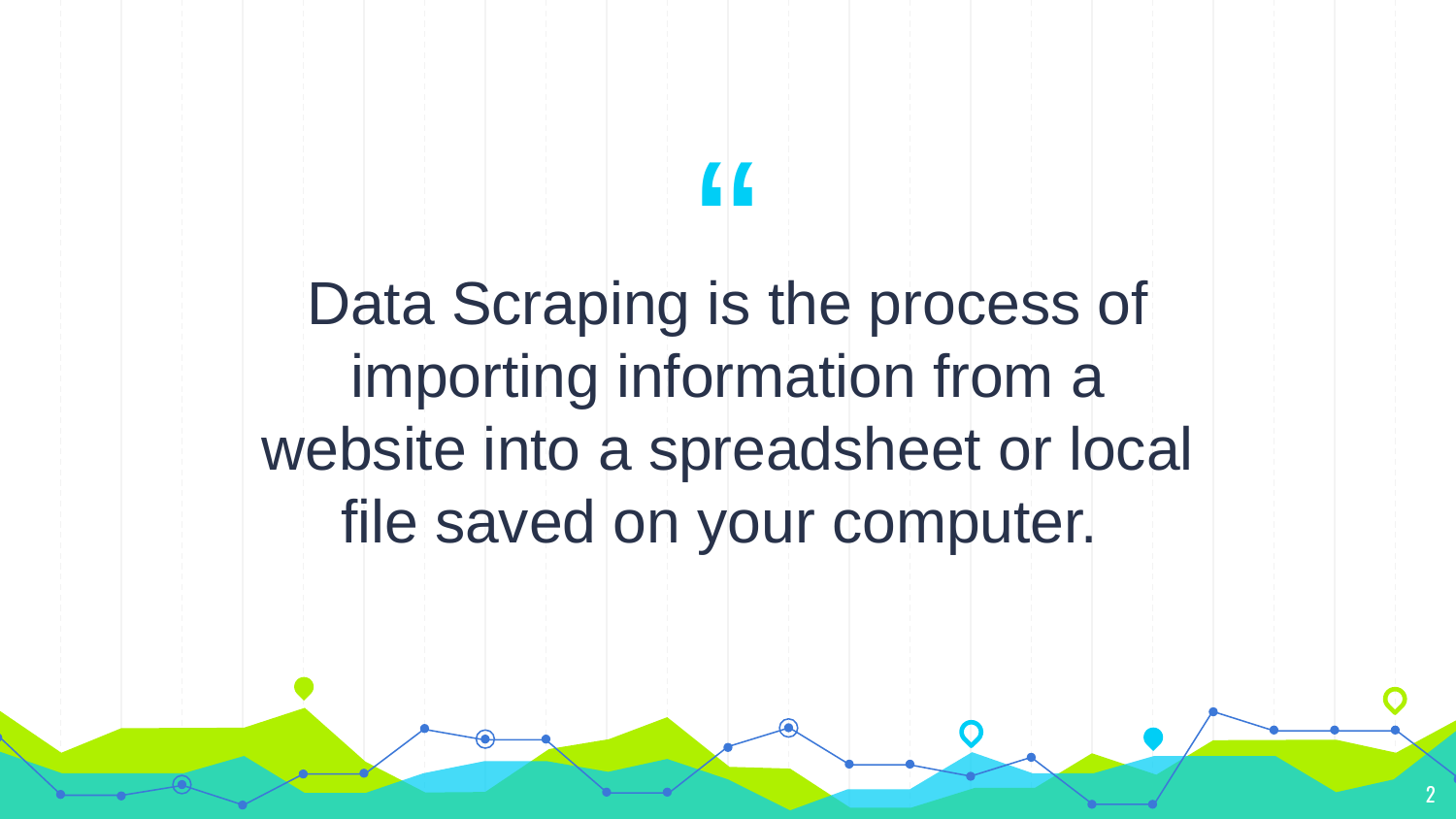

Data Scraping is the process of importing information from a website into a spreadsheet or local file saved on your computer.
2